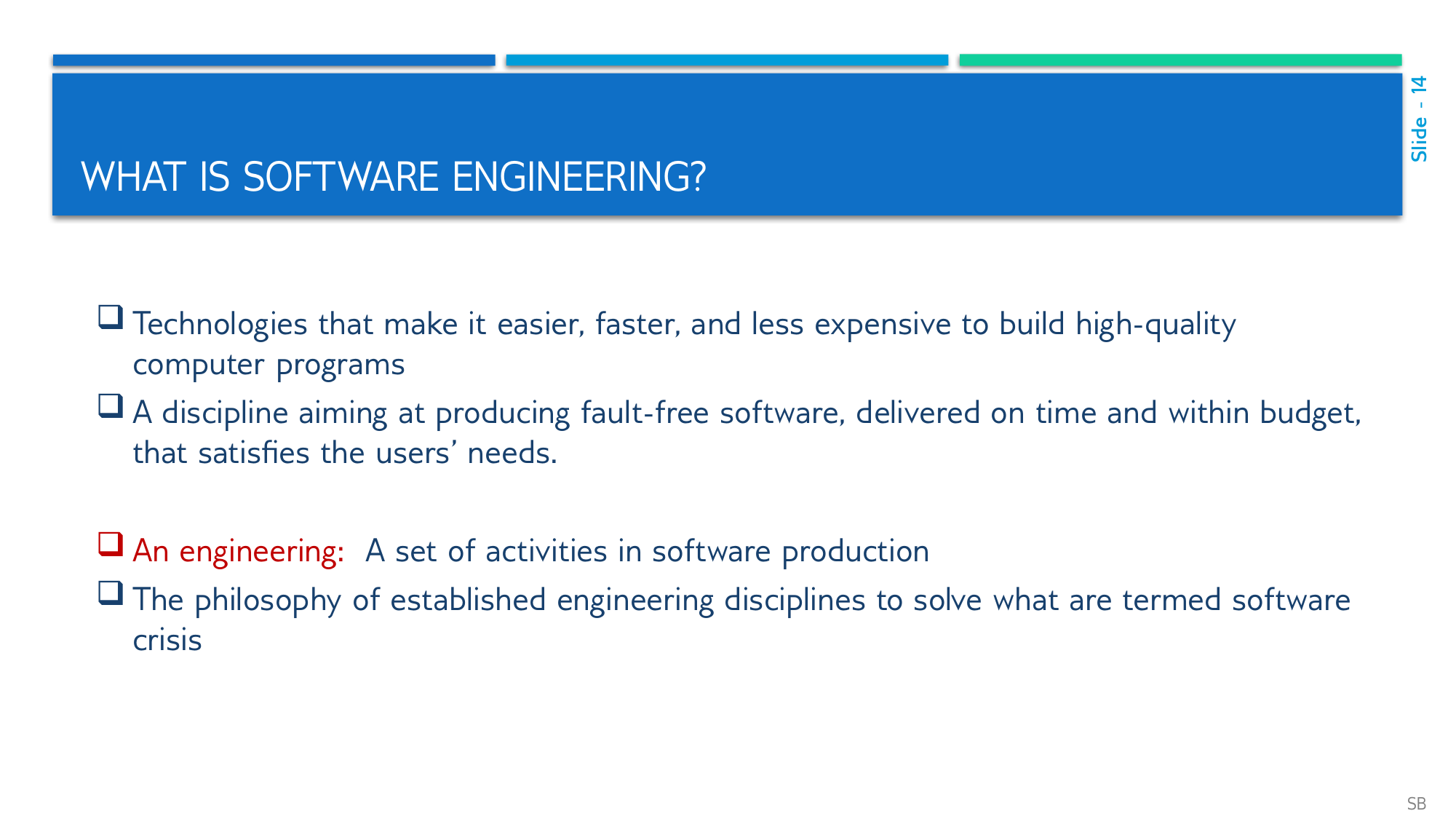

Slide - 14
# what is Software engineering?
Technologies that make it easier, faster, and less expensive to build high-quality computer programs
A discipline aiming at producing fault-free software, delivered on time and within budget, that satisfies the users’ needs.

An engineering:  A set of activities in software production
The philosophy of established engineering disciplines to solve what are termed software crisis

SB